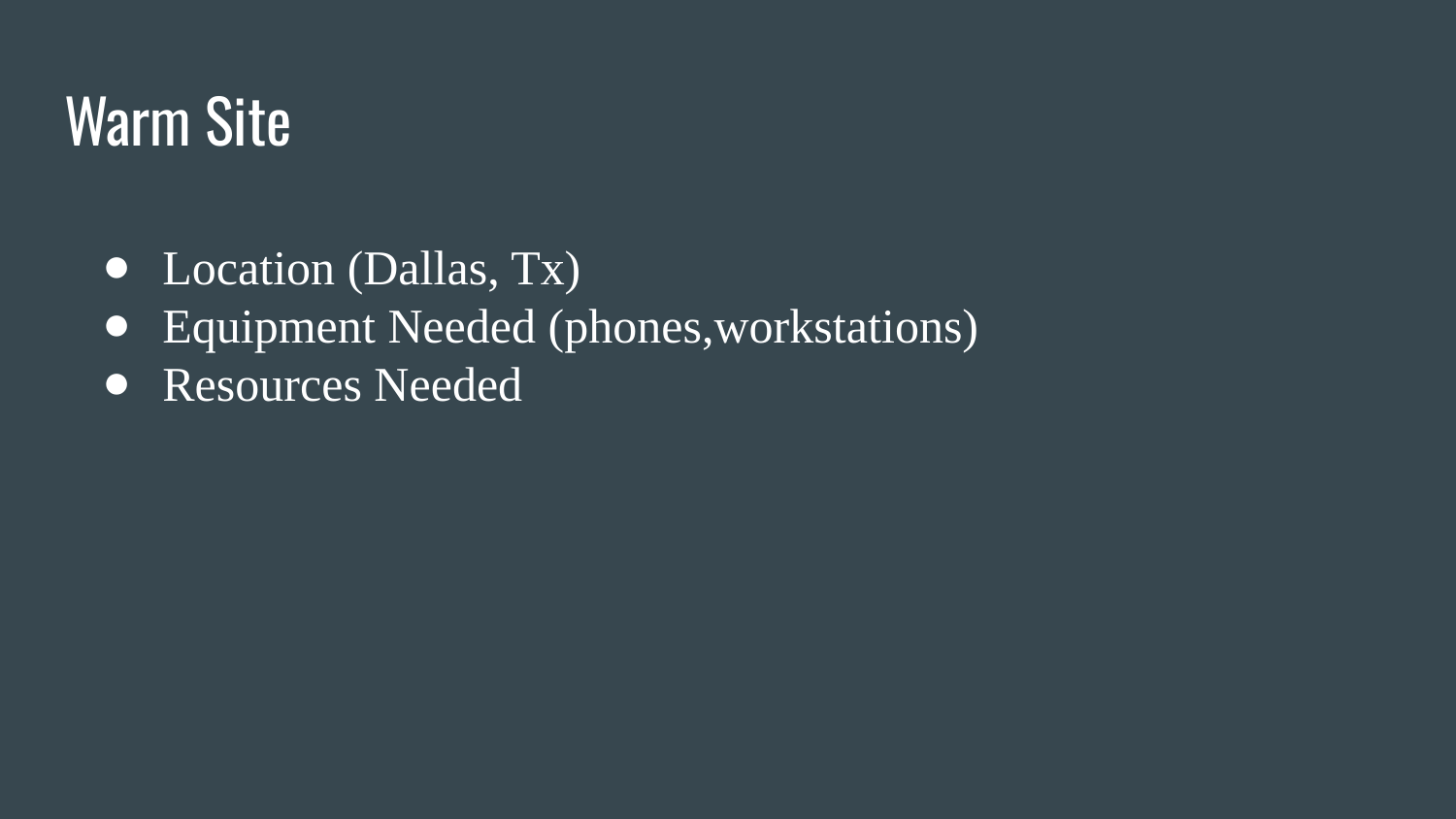

# Warm Site
Location (Dallas, Tx)
Equipment Needed (phones,workstations)
Resources Needed